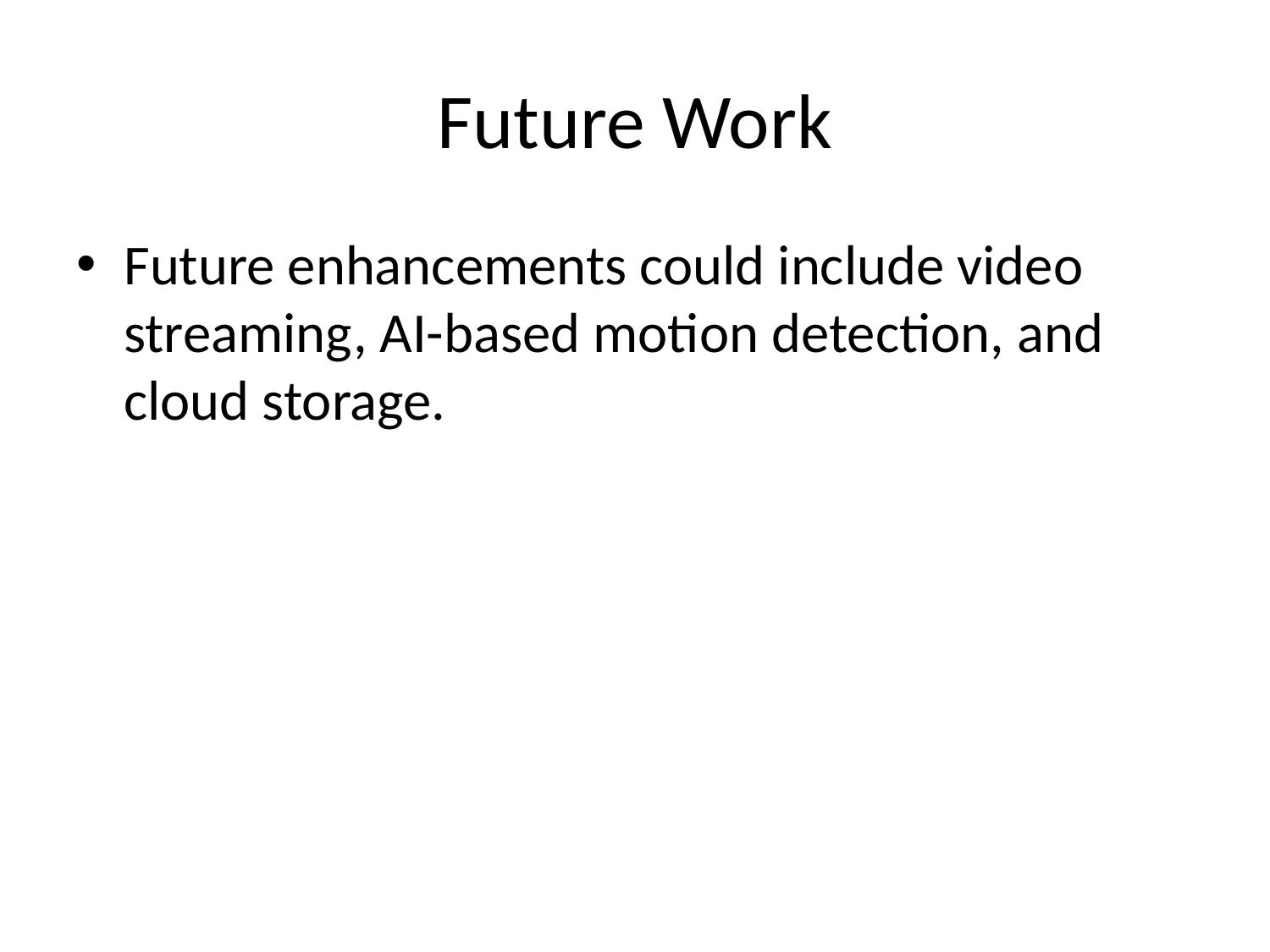

# Future Work
Future enhancements could include video streaming, AI-based motion detection, and cloud storage.